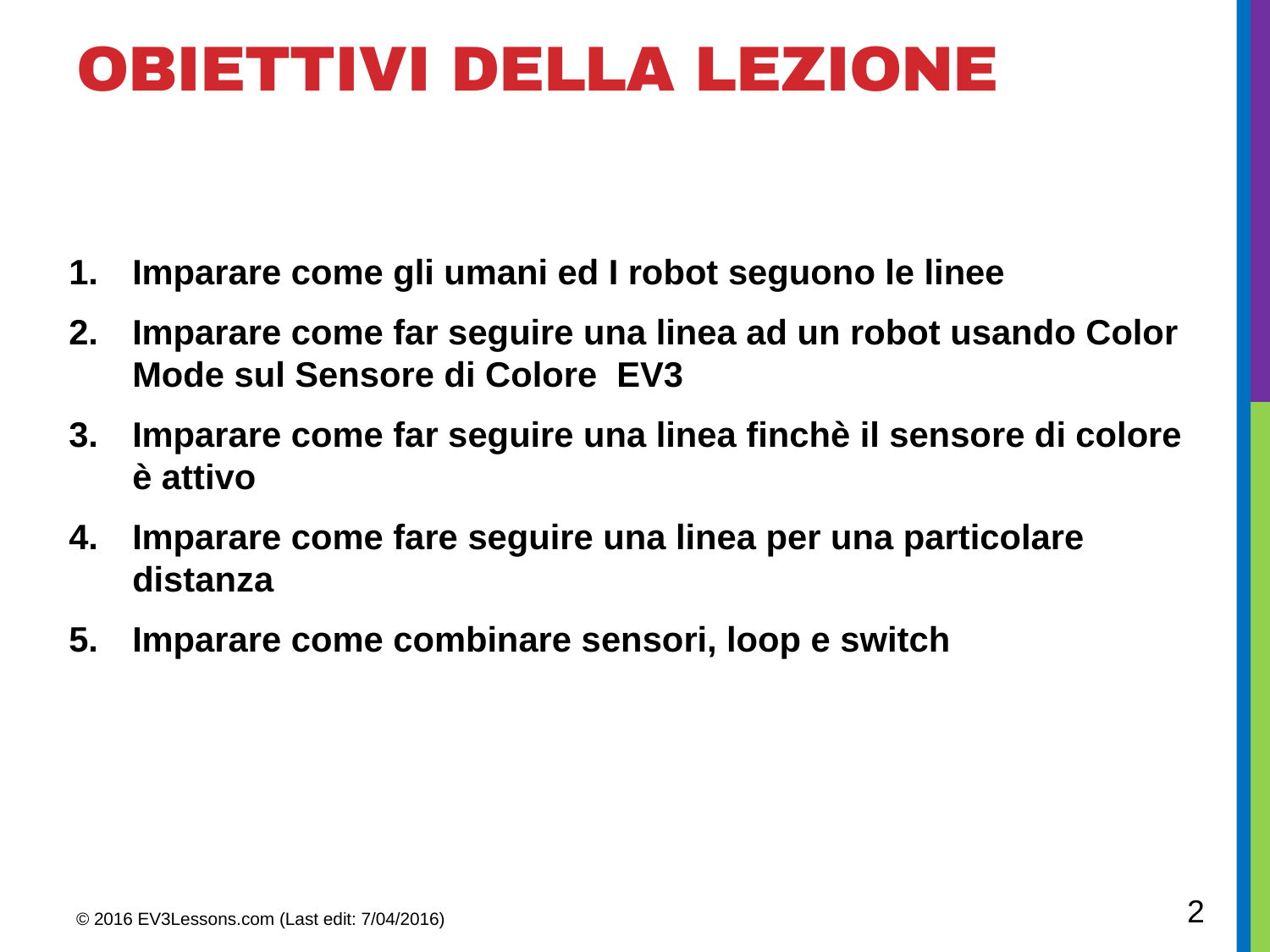

# Obiettivi della lezione
Imparare come gli umani ed I robot seguono le linee
Imparare come far seguire una linea ad un robot usando Color Mode sul Sensore di Colore  EV3
Imparare come far seguire una linea finchè il sensore di colore è attivo
Imparare come fare seguire una linea per una particolare distanza
Imparare come combinare sensori, loop e switch

2
© 2016 EV3Lessons.com (Last edit: 7/04/2016)